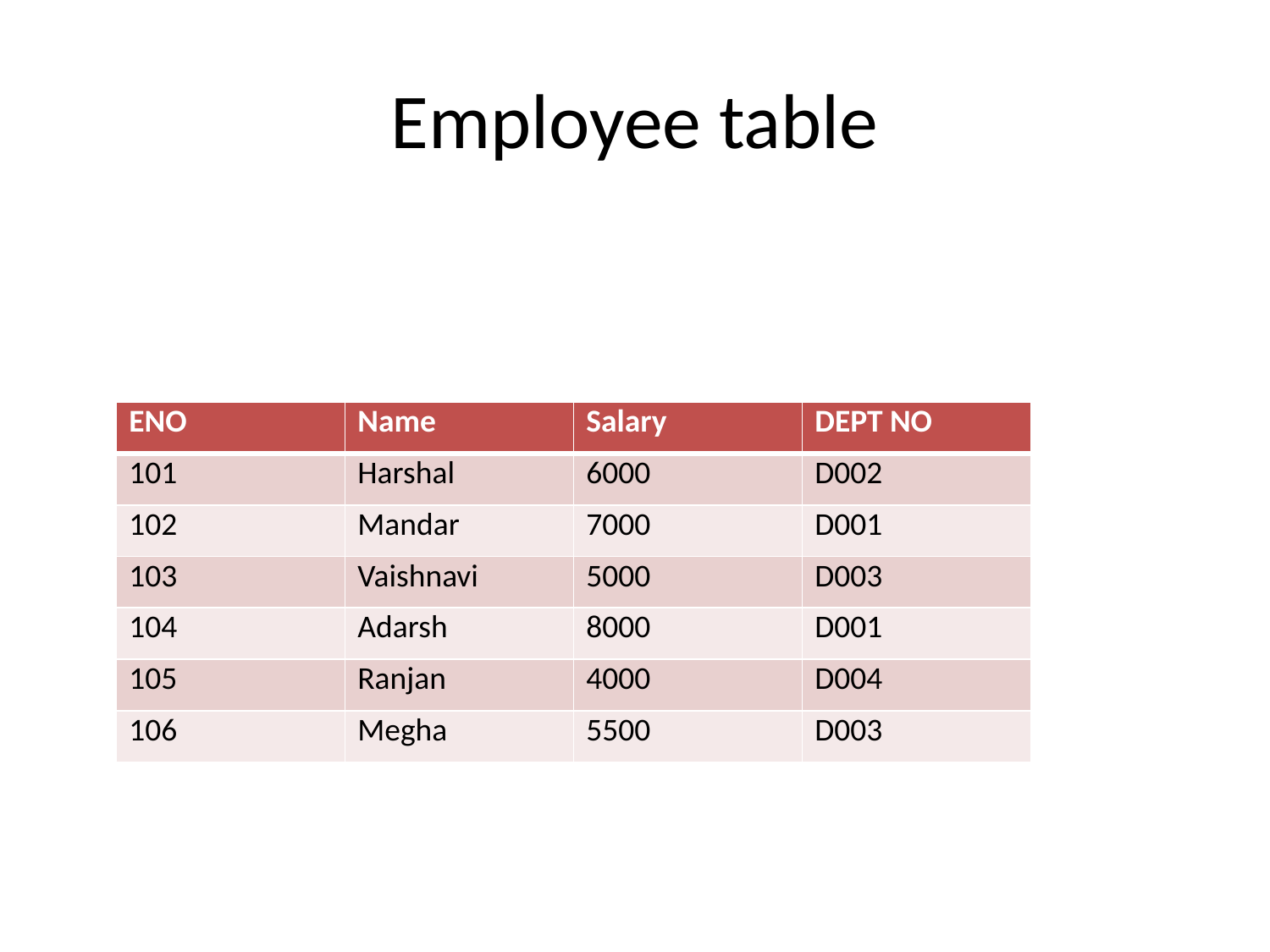

# Employee table
| ENO | Name | Salary | DEPT NO |
| --- | --- | --- | --- |
| 101 | Harshal | 6000 | D002 |
| 102 | Mandar | 7000 | D001 |
| 103 | Vaishnavi | 5000 | D003 |
| 104 | Adarsh | 8000 | D001 |
| 105 | Ranjan | 4000 | D004 |
| 106 | Megha | 5500 | D003 |